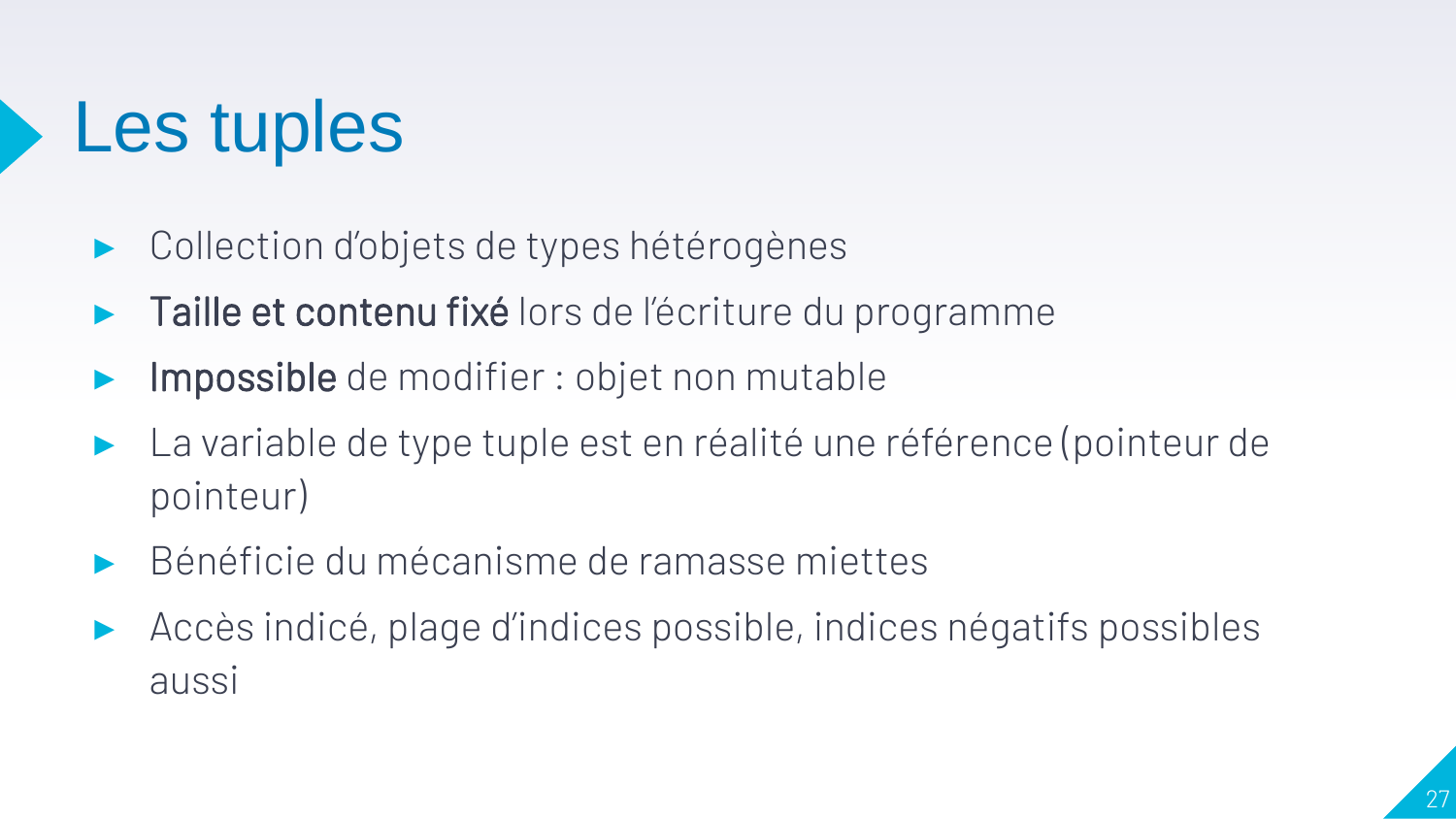

# Les tuples
Collection d’objets de types hétérogènes
Taille et contenu fixé lors de l’écriture du programme
Impossible de modifier : objet non mutable
La variable de type tuple est en réalité une référence (pointeur de pointeur)
Bénéficie du mécanisme de ramasse miettes
Accès indicé, plage d’indices possible, indices négatifs possibles aussi
27